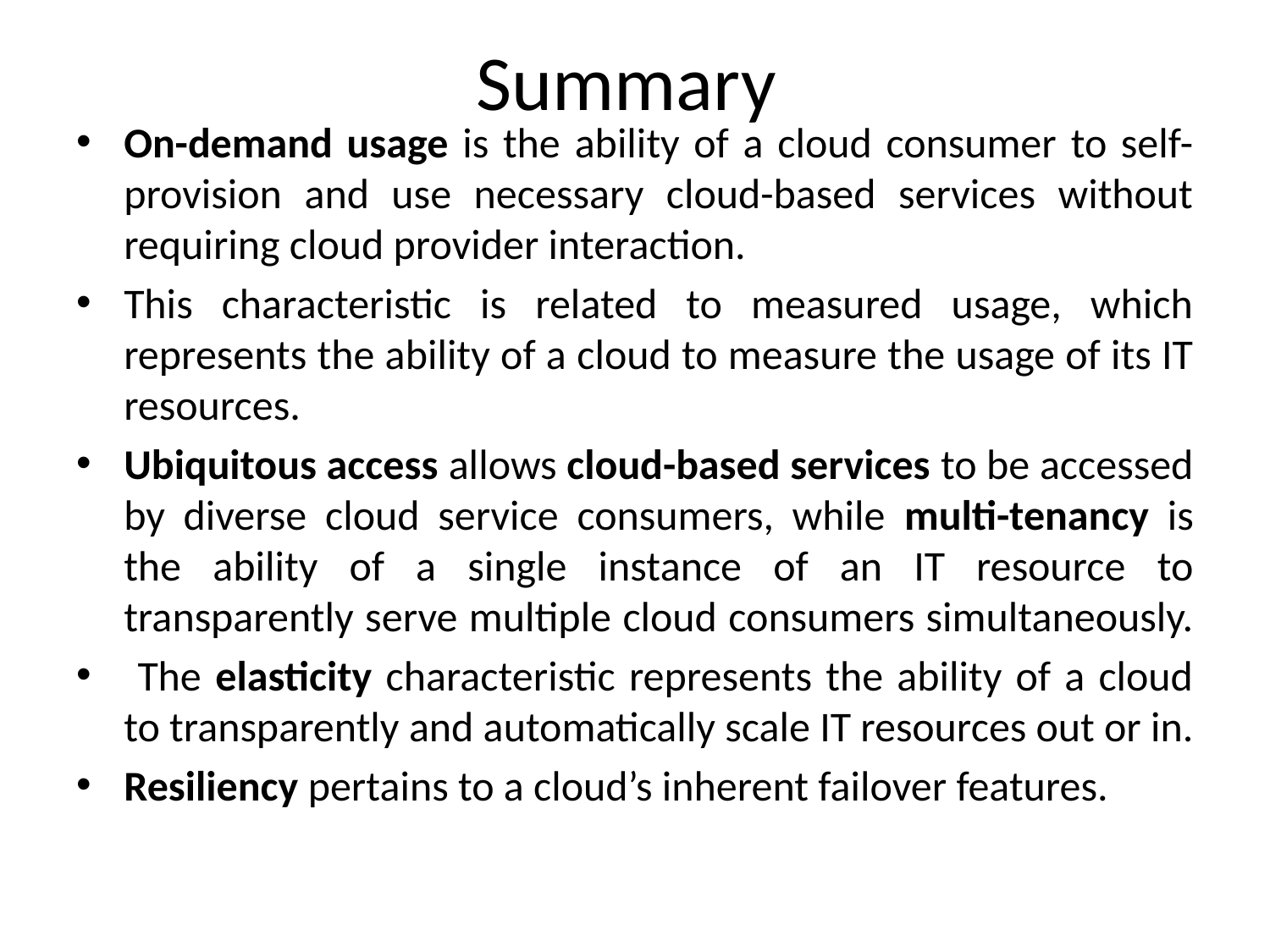

# Summary
On-demand usage is the ability of a cloud consumer to self-provision and use necessary cloud-based services without requiring cloud provider interaction.
This characteristic is related to measured usage, which represents the ability of a cloud to measure the usage of its IT resources.
Ubiquitous access allows cloud-based services to be accessed by diverse cloud service consumers, while multi-tenancy is the ability of a single instance of an IT resource to transparently serve multiple cloud consumers simultaneously.
 The elasticity characteristic represents the ability of a cloud to transparently and automatically scale IT resources out or in.
Resiliency pertains to a cloud’s inherent failover features.